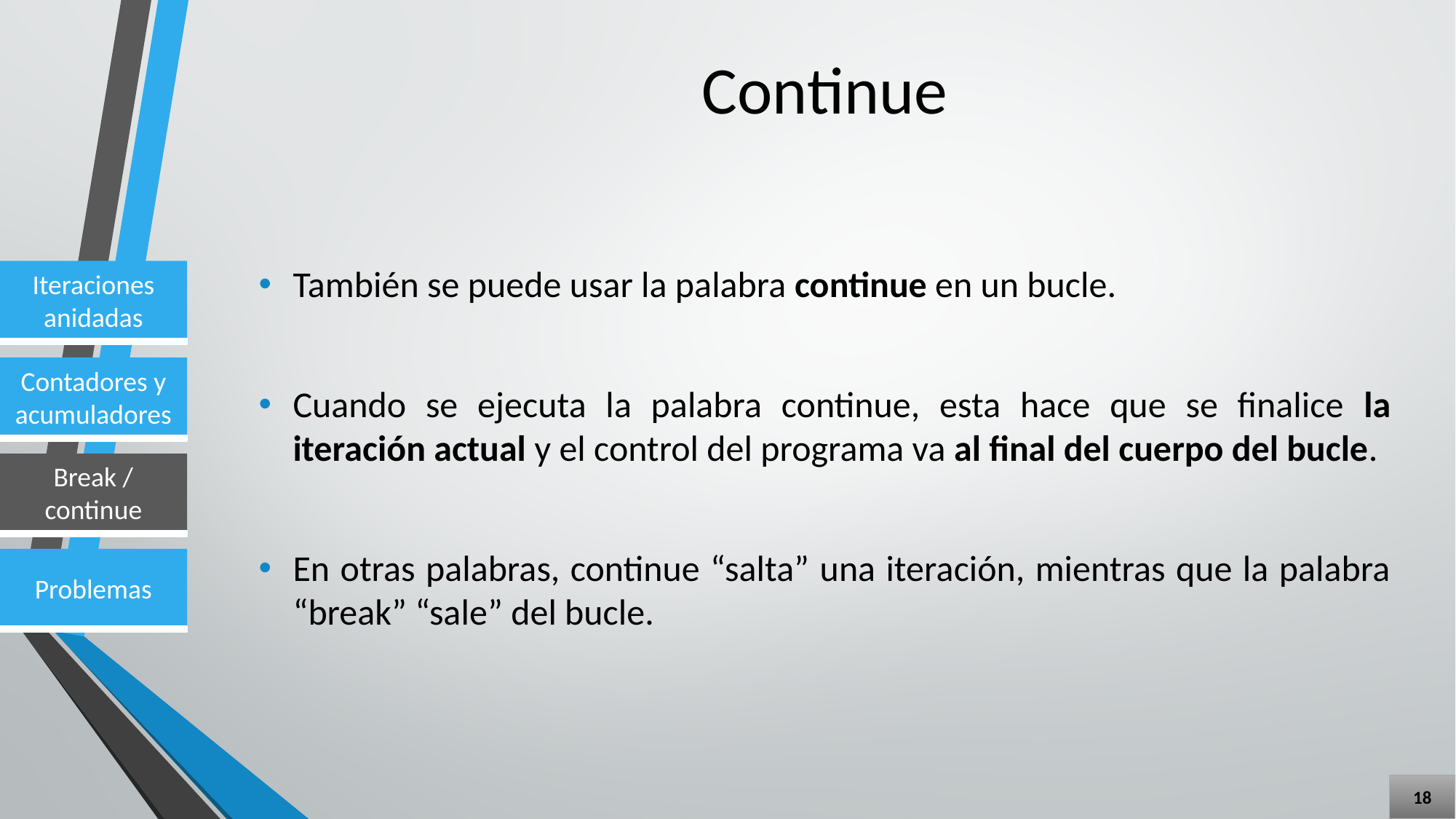

# Continue
También se puede usar la palabra continue en un bucle.

Cuando se ejecuta la palabra continue, esta hace que se finalice la iteración actual y el control del programa va al final del cuerpo del bucle.

En otras palabras, continue “salta” una iteración, mientras que la palabra “break” “sale” del bucle.
18